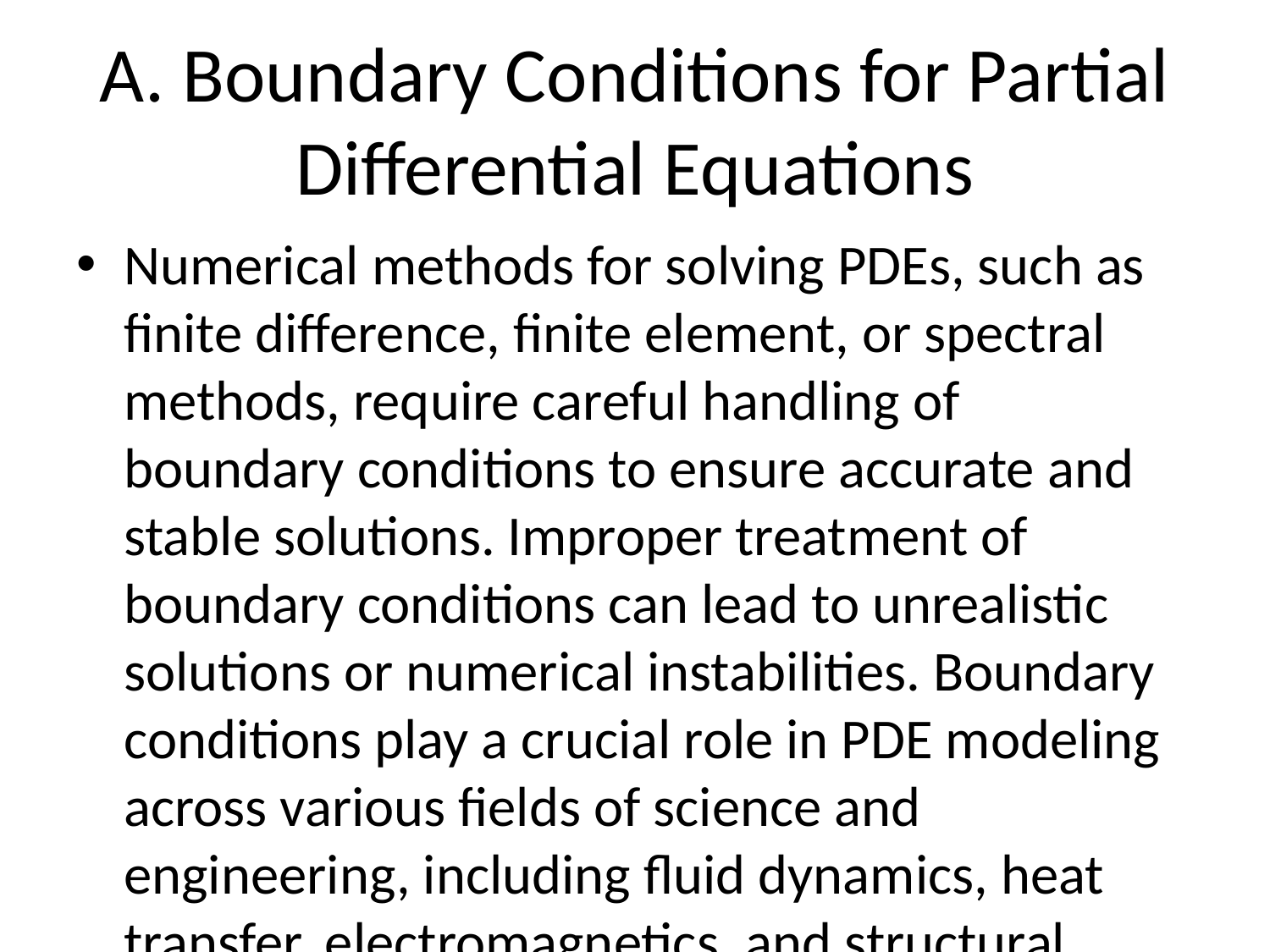

# A. Boundary Conditions for Partial Differential Equations
Numerical methods for solving PDEs, such as finite difference, finite element, or spectral methods, require careful handling of boundary conditions to ensure accurate and stable solutions. Improper treatment of boundary conditions can lead to unrealistic solutions or numerical instabilities. Boundary conditions play a crucial role in PDE modeling across various fields of science and engineering, including fluid dynamics, heat transfer, electromagnetics, and structural mechanics.